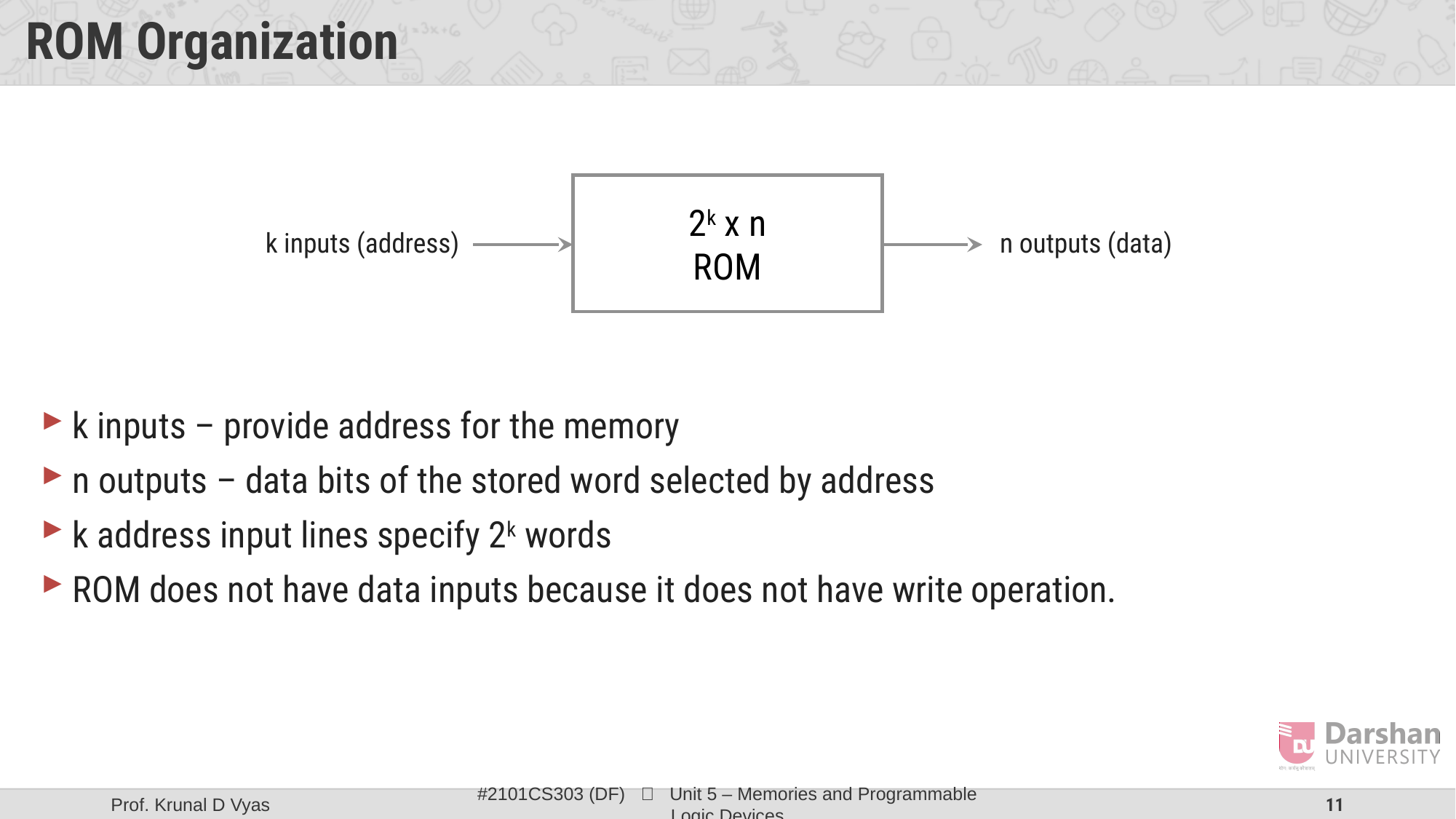

# ROM Organization
2k x n
ROM
k inputs (address)
n outputs (data)
k inputs – provide address for the memory
n outputs – data bits of the stored word selected by address
k address input lines specify 2k words
ROM does not have data inputs because it does not have write operation.